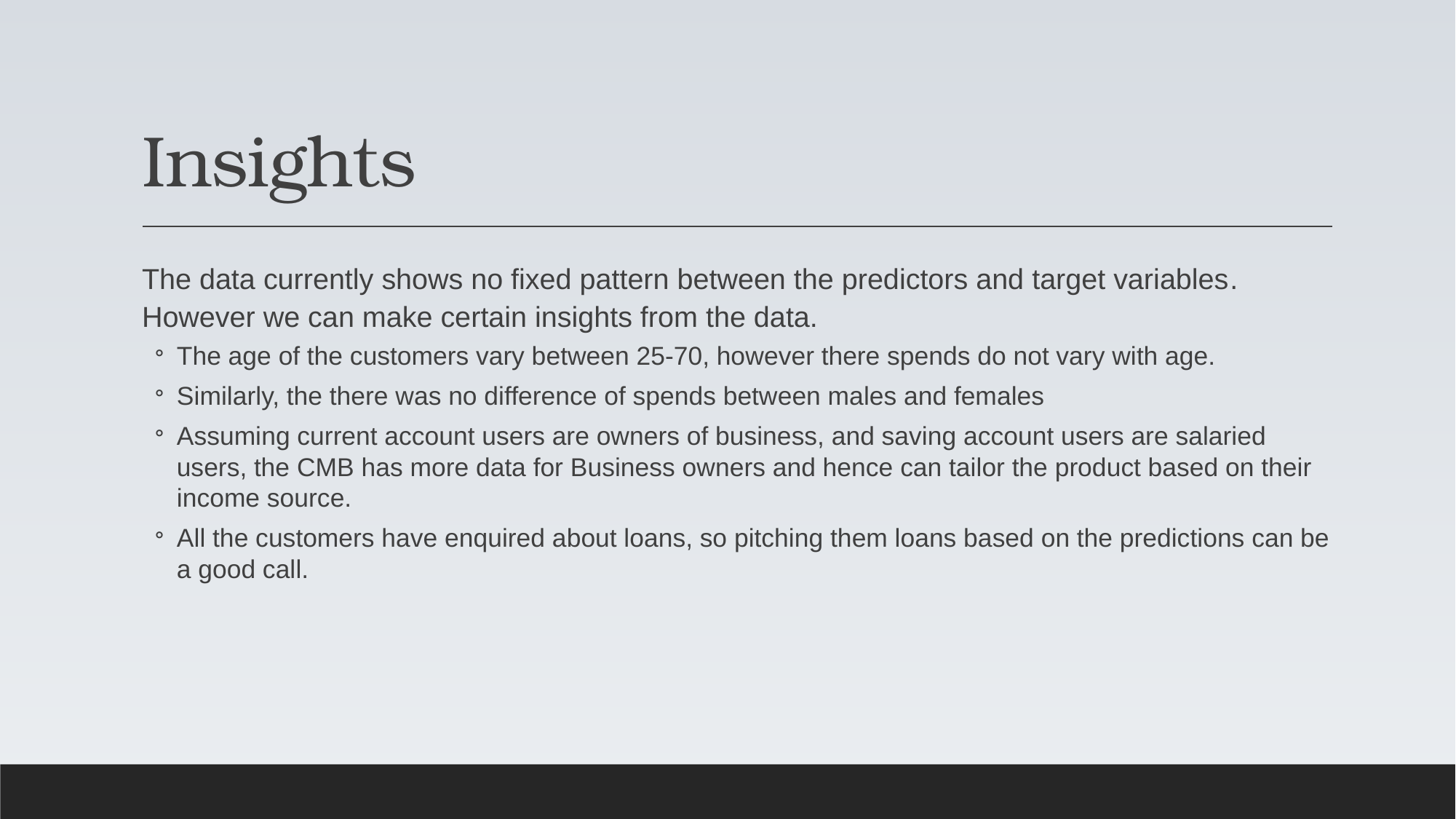

# Insights
The data currently shows no fixed pattern between the predictors and target variables. However we can make certain insights from the data.
The age of the customers vary between 25-70, however there spends do not vary with age.
Similarly, the there was no difference of spends between males and females
Assuming current account users are owners of business, and saving account users are salaried users, the CMB has more data for Business owners and hence can tailor the product based on their income source.
All the customers have enquired about loans, so pitching them loans based on the predictions can be a good call.